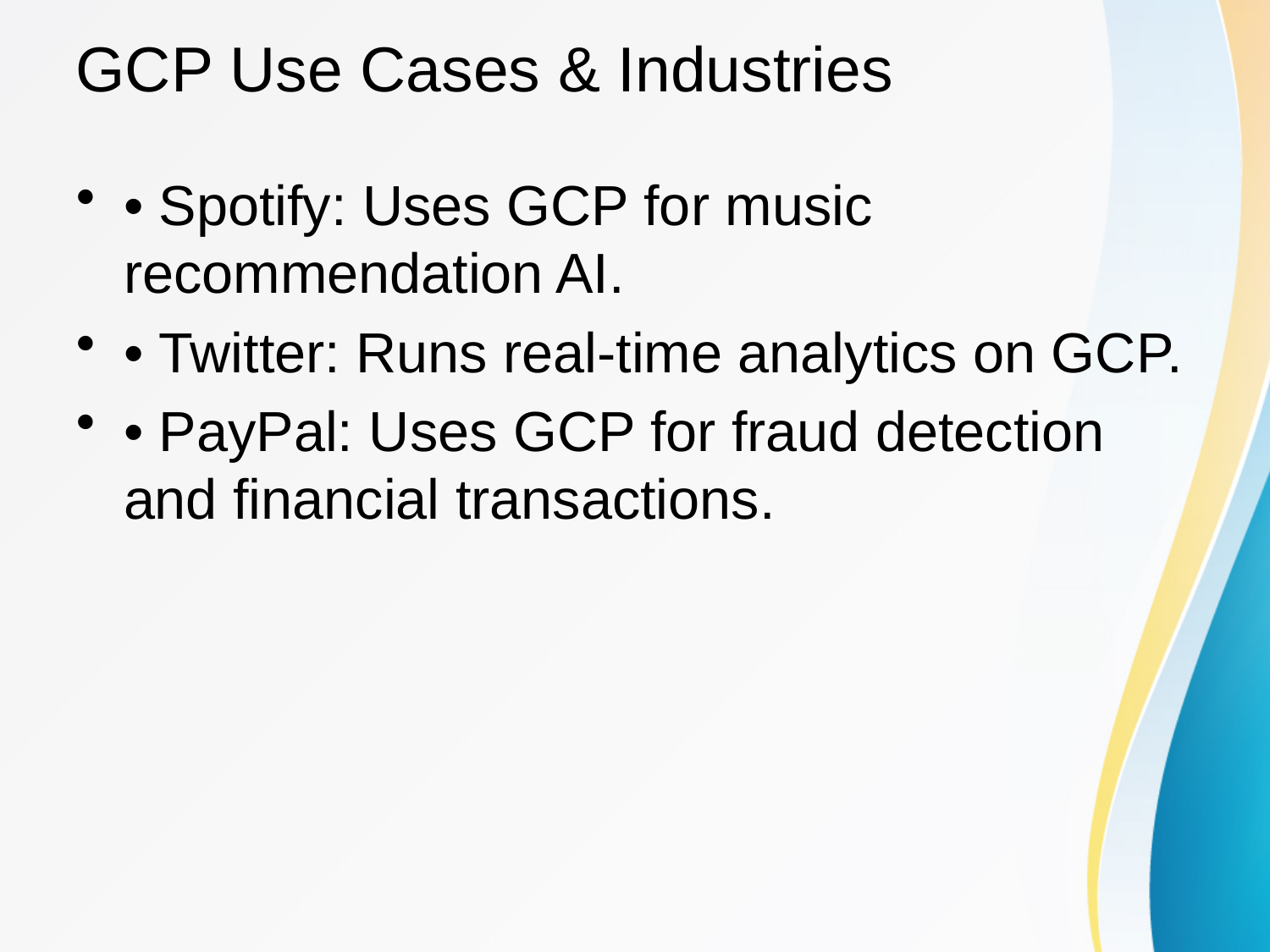

# GCP Use Cases & Industries
• Spotify: Uses GCP for music recommendation AI.
• Twitter: Runs real-time analytics on GCP.
• PayPal: Uses GCP for fraud detection and financial transactions.